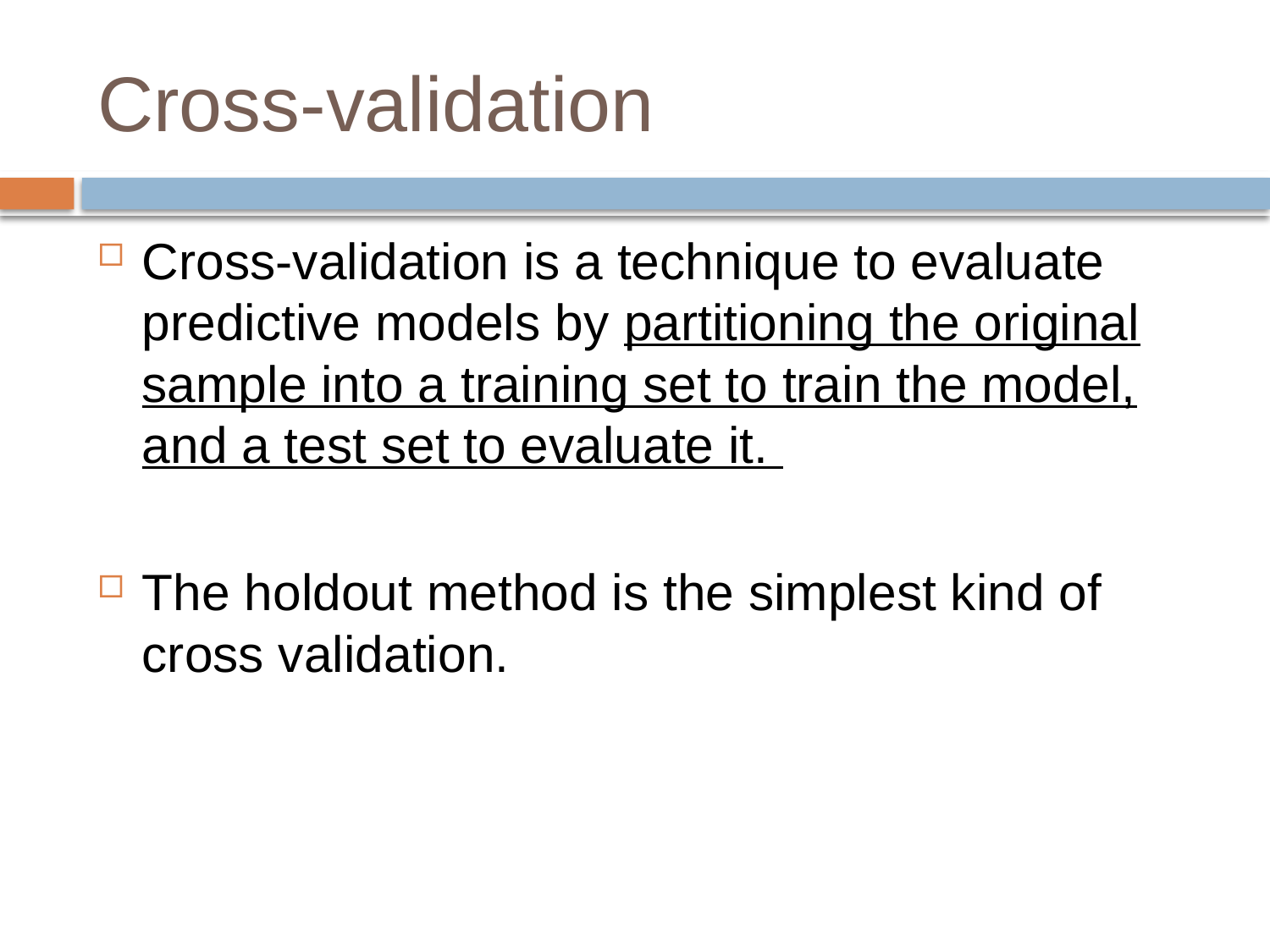

# Cross-validation
Cross-validation is a technique to evaluate predictive models by partitioning the original sample into a training set to train the model, and a test set to evaluate it.

The holdout method is the simplest kind of cross validation.